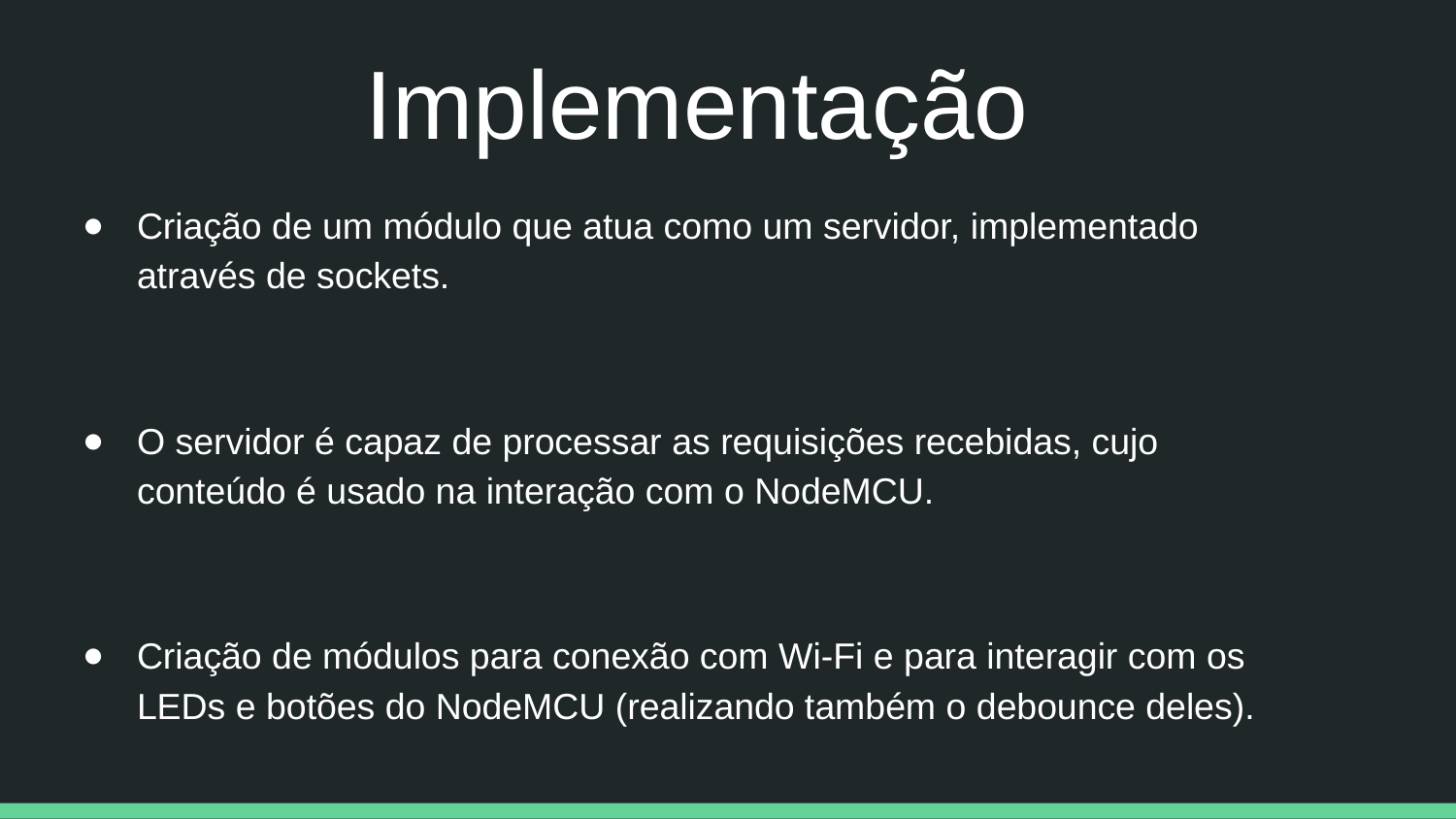

Implementação
Criação de um módulo que atua como um servidor, implementado através de sockets.

O servidor é capaz de processar as requisições recebidas, cujo conteúdo é usado na interação com o NodeMCU.

Criação de módulos para conexão com Wi-Fi e para interagir com os LEDs e botões do NodeMCU (realizando também o debounce deles).